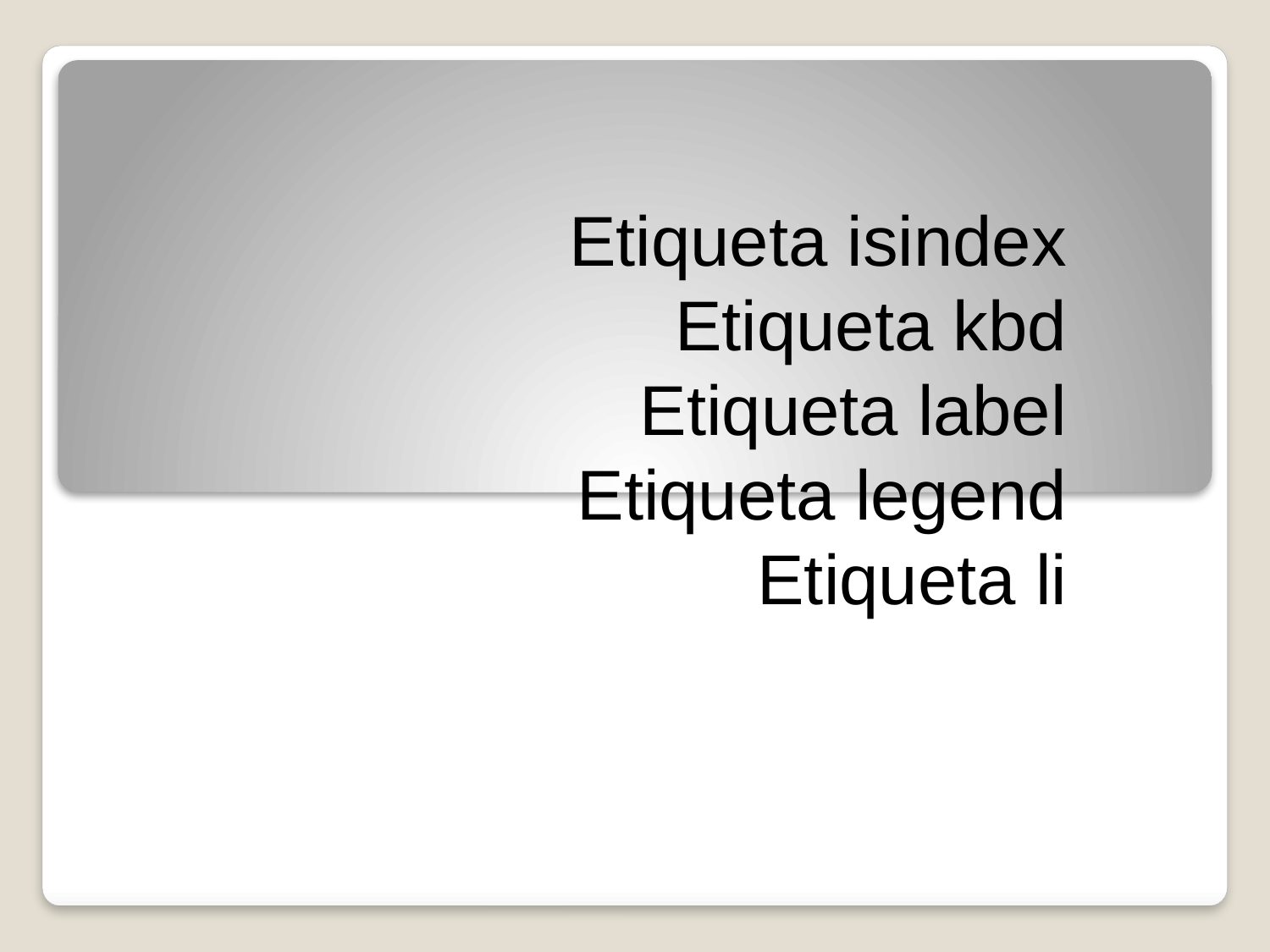

Etiqueta isindex
Etiqueta kbd
Etiqueta label
Etiqueta legend
Etiqueta li